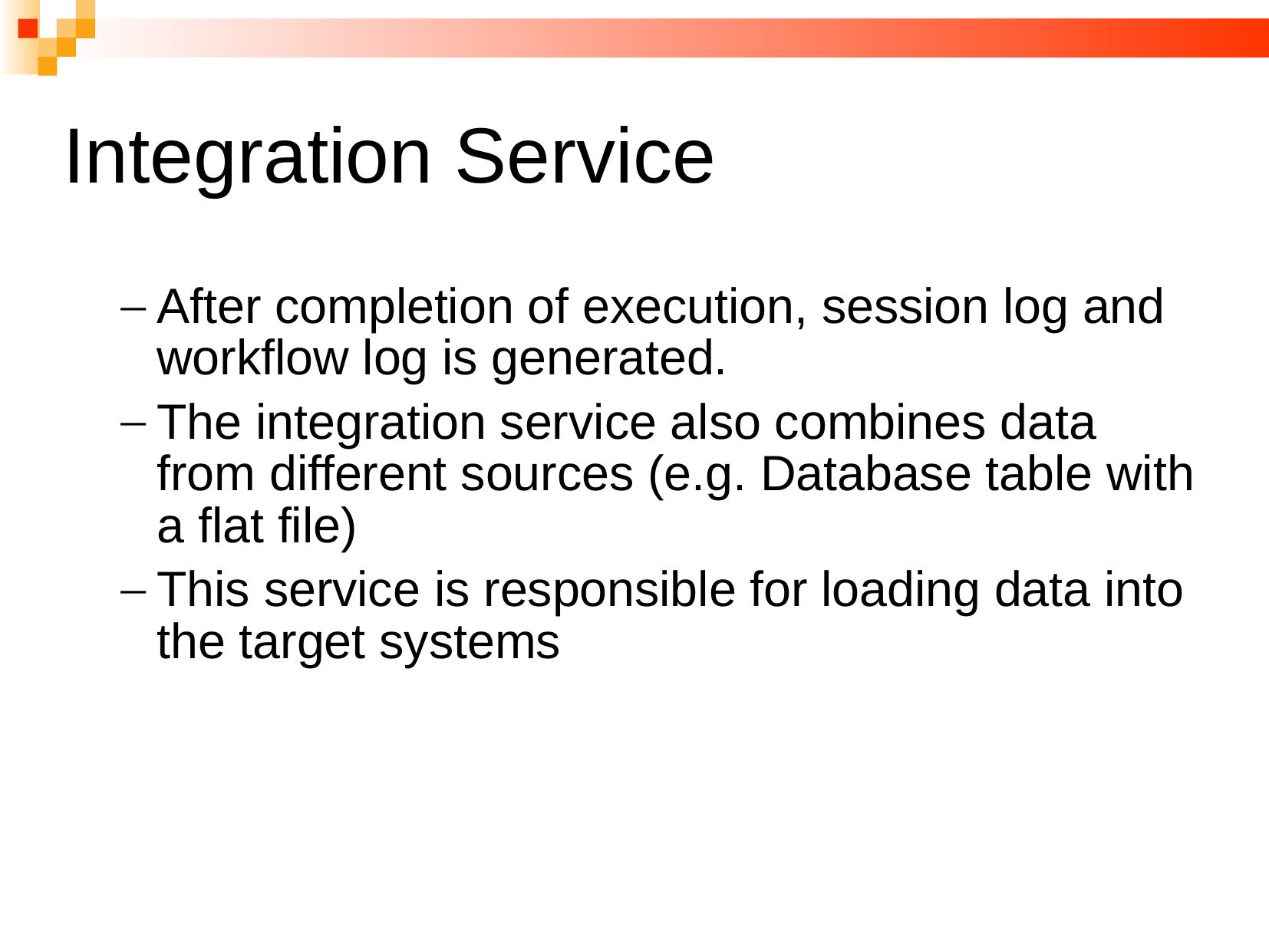

# Integration Service
After completion of execution, session log and workflow log is generated.
The integration service also combines data from different sources (e.g. Database table with a flat file)
This service is responsible for loading data into the target systems